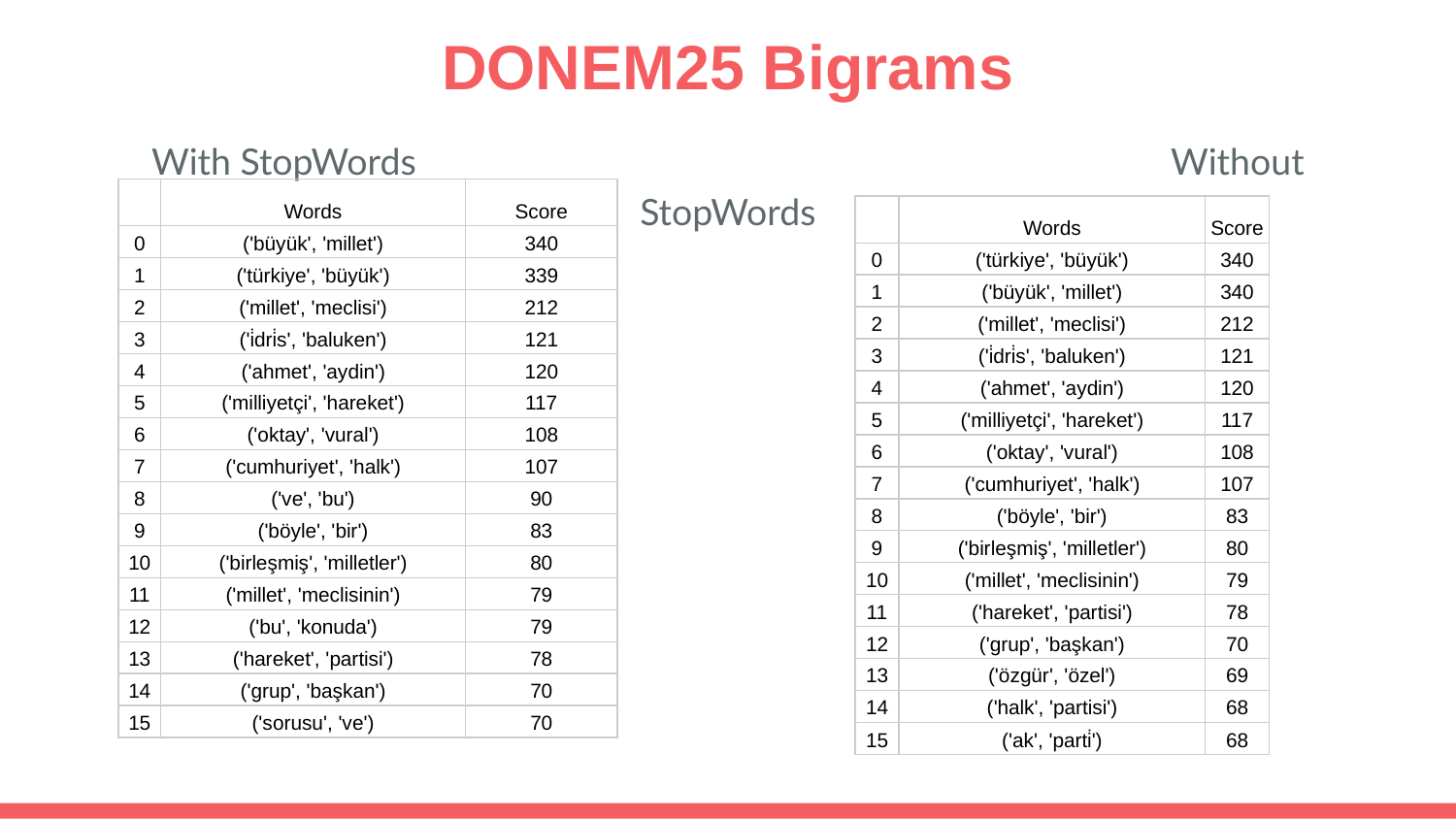

# DONEM25 Bigrams

With StopWords						Without StopWords

|  | Words | Score |
| --- | --- | --- |
| 0 | ('büyük', 'millet') | 340 |
| 1 | ('türkiye', 'büyük') | 339 |
| 2 | ('millet', 'meclisi') | 212 |
| 3 | ('i̇dri̇s', 'baluken') | 121 |
| 4 | ('ahmet', 'aydin') | 120 |
| 5 | ('milliyetçi', 'hareket') | 117 |
| 6 | ('oktay', 'vural') | 108 |
| 7 | ('cumhuriyet', 'halk') | 107 |
| 8 | ('ve', 'bu') | 90 |
| 9 | ('böyle', 'bir') | 83 |
| 10 | ('birleşmiş', 'milletler') | 80 |
| 11 | ('millet', 'meclisinin') | 79 |
| 12 | ('bu', 'konuda') | 79 |
| 13 | ('hareket', 'partisi') | 78 |
| 14 | ('grup', 'başkan') | 70 |
| 15 | ('sorusu', 've') | 70 |
|  | Words | Score |
| --- | --- | --- |
| 0 | ('türkiye', 'büyük') | 340 |
| 1 | ('büyük', 'millet') | 340 |
| 2 | ('millet', 'meclisi') | 212 |
| 3 | ('i̇dri̇s', 'baluken') | 121 |
| 4 | ('ahmet', 'aydin') | 120 |
| 5 | ('milliyetçi', 'hareket') | 117 |
| 6 | ('oktay', 'vural') | 108 |
| 7 | ('cumhuriyet', 'halk') | 107 |
| 8 | ('böyle', 'bir') | 83 |
| 9 | ('birleşmiş', 'milletler') | 80 |
| 10 | ('millet', 'meclisinin') | 79 |
| 11 | ('hareket', 'partisi') | 78 |
| 12 | ('grup', 'başkan') | 70 |
| 13 | ('özgür', 'özel') | 69 |
| 14 | ('halk', 'partisi') | 68 |
| 15 | ('ak', 'parti̇') | 68 |